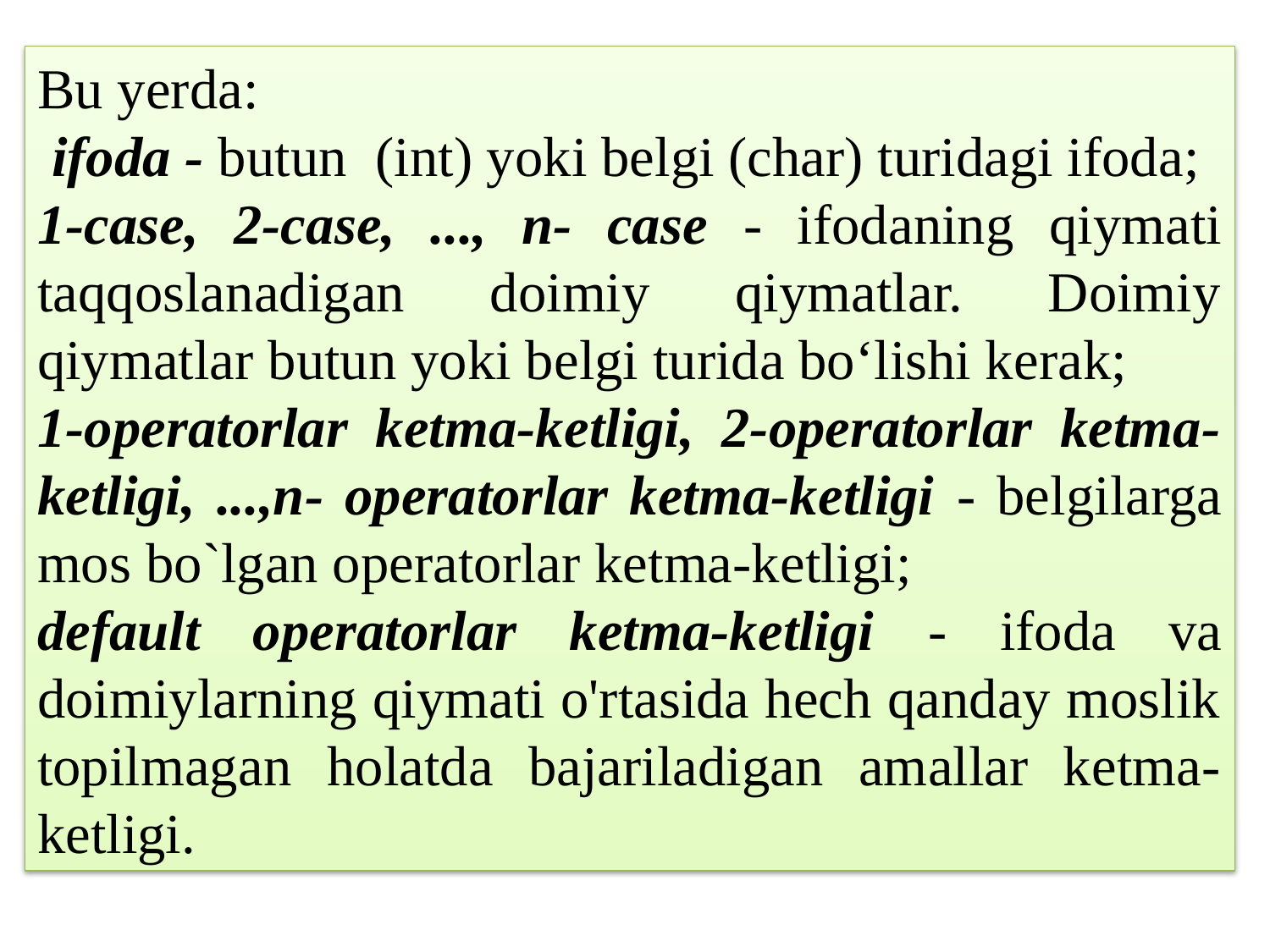

Bu yerda:
 ifoda - butun  (int) yoki belgi (char) turidagi ifoda;
1-case, 2-case, ..., n- case - ifodaning qiymati taqqoslanadigan doimiy qiymatlar. Doimiy qiymatlar butun yoki belgi turida bo‘lishi kerak;
1-operatorlar ketma-ketligi, 2-operatorlar ketma-ketligi, ...,n- operatorlar ketma-ketligi - belgilarga mos bo`lgan operatorlar ketma-ketligi;
default operatorlar ketma-ketligi - ifoda va doimiylarning qiymati o'rtasida hech qanday moslik topilmagan holatda bajariladigan amallar ketma-ketligi.